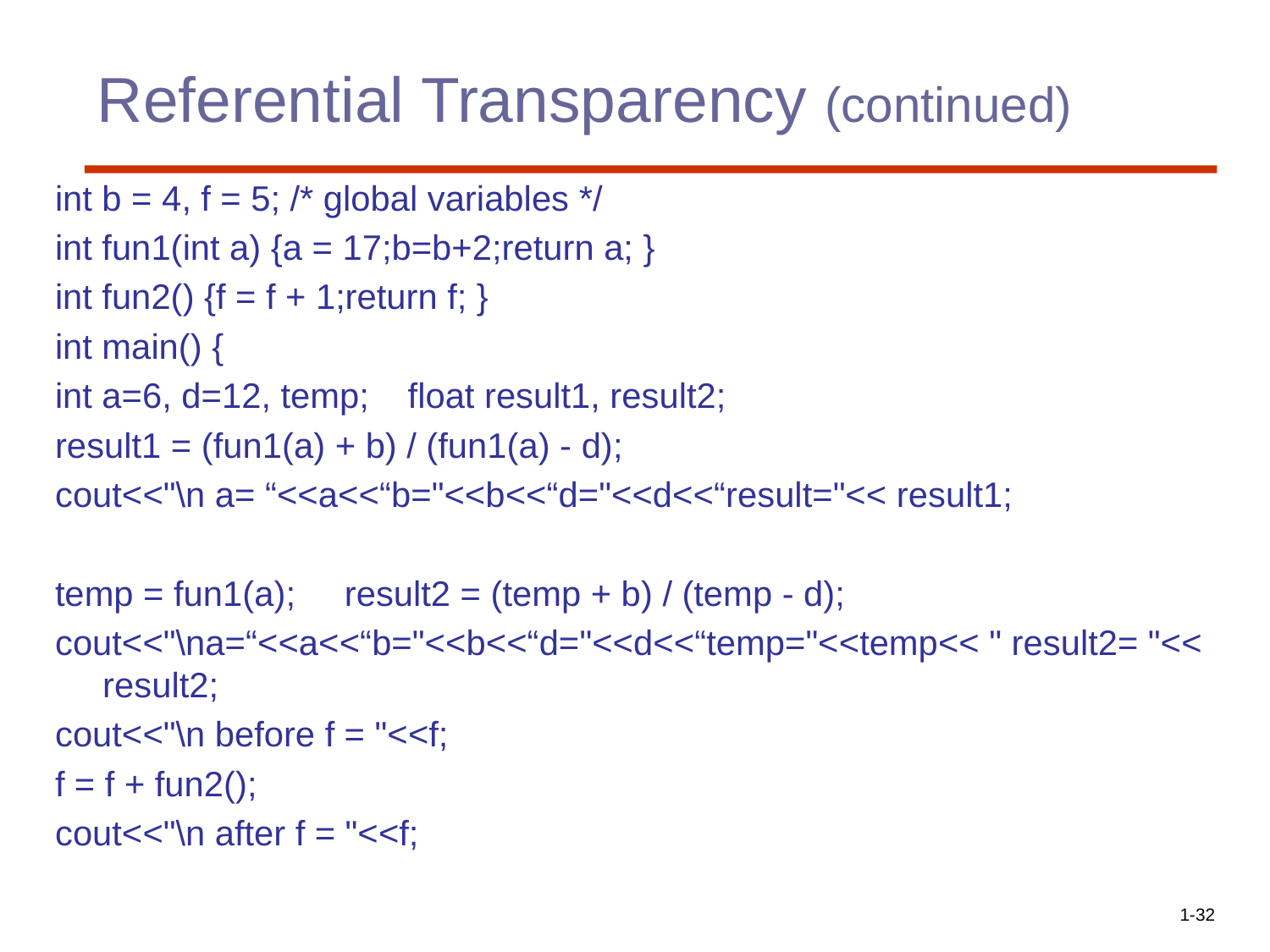

# Referential Transparency (continued)
int b = 4, f = 5; /* global variables */
int fun1(int a) {a = 17;b=b+2;return a; }
int fun2() {f = f + 1;return f; }
int main() {
int a=6, d=12, temp;    float result1, result2;
result1 = (fun1(a) + b) / (fun1(a) - d);
cout<<"\n a= “<<a<<“b="<<b<<“d="<<d<<“result="<< result1;

temp = fun1(a);     result2 = (temp + b) / (temp - d);
cout<<"\na=“<<a<<“b="<<b<<“d="<<d<<“temp="<<temp<< " result2= "<< result2;
cout<<"\n before f = "<<f;
f = f + fun2();
cout<<"\n after f = "<<f;

1-32